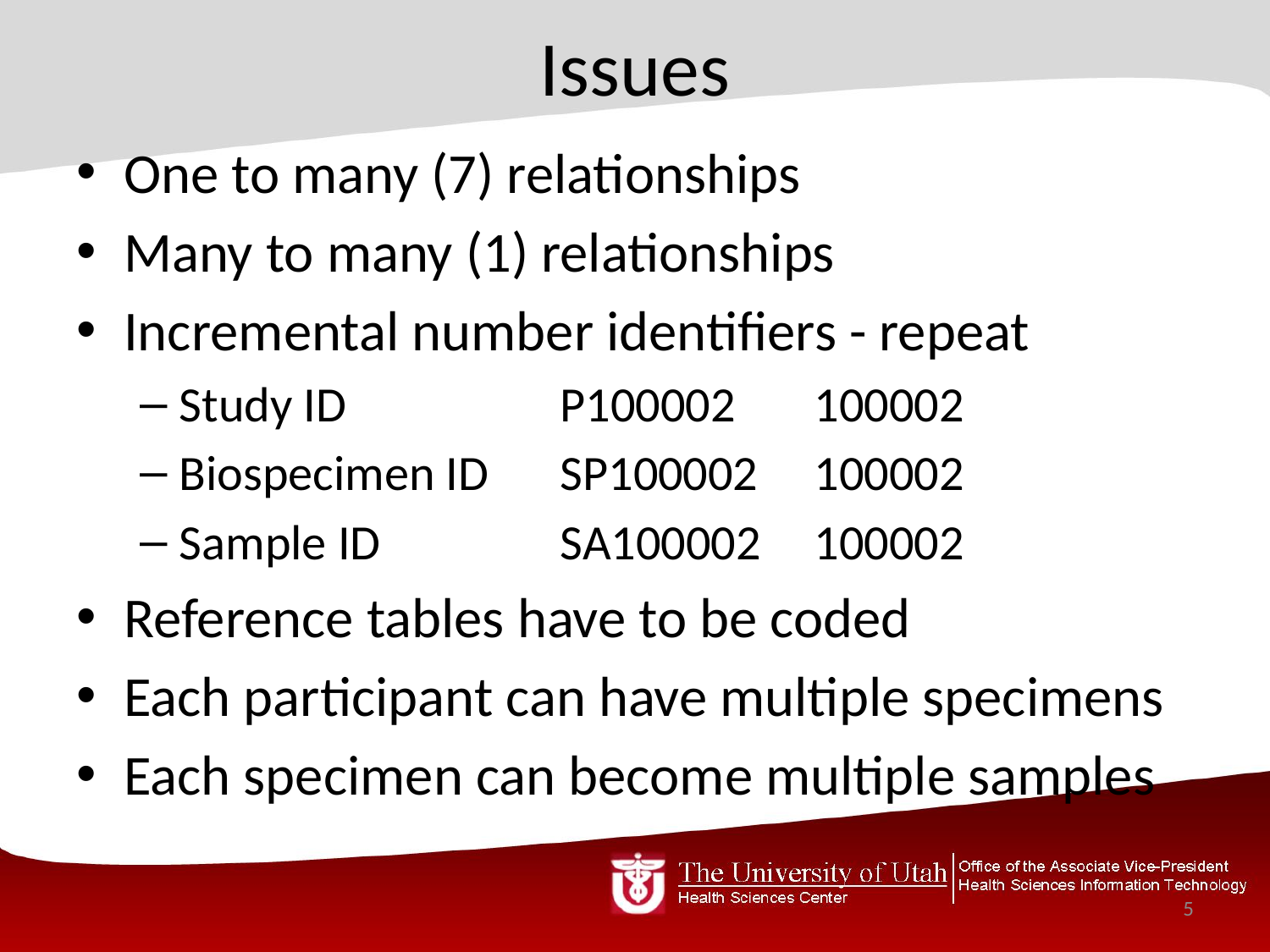

# Issues
One to many (7) relationships
Many to many (1) relationships
Incremental number identifiers - repeat
Study ID 		P100002	100002
Biospecimen ID	SP100002	100002
Sample ID		SA100002	100002
Reference tables have to be coded
Each participant can have multiple specimens
Each specimen can become multiple samples

5